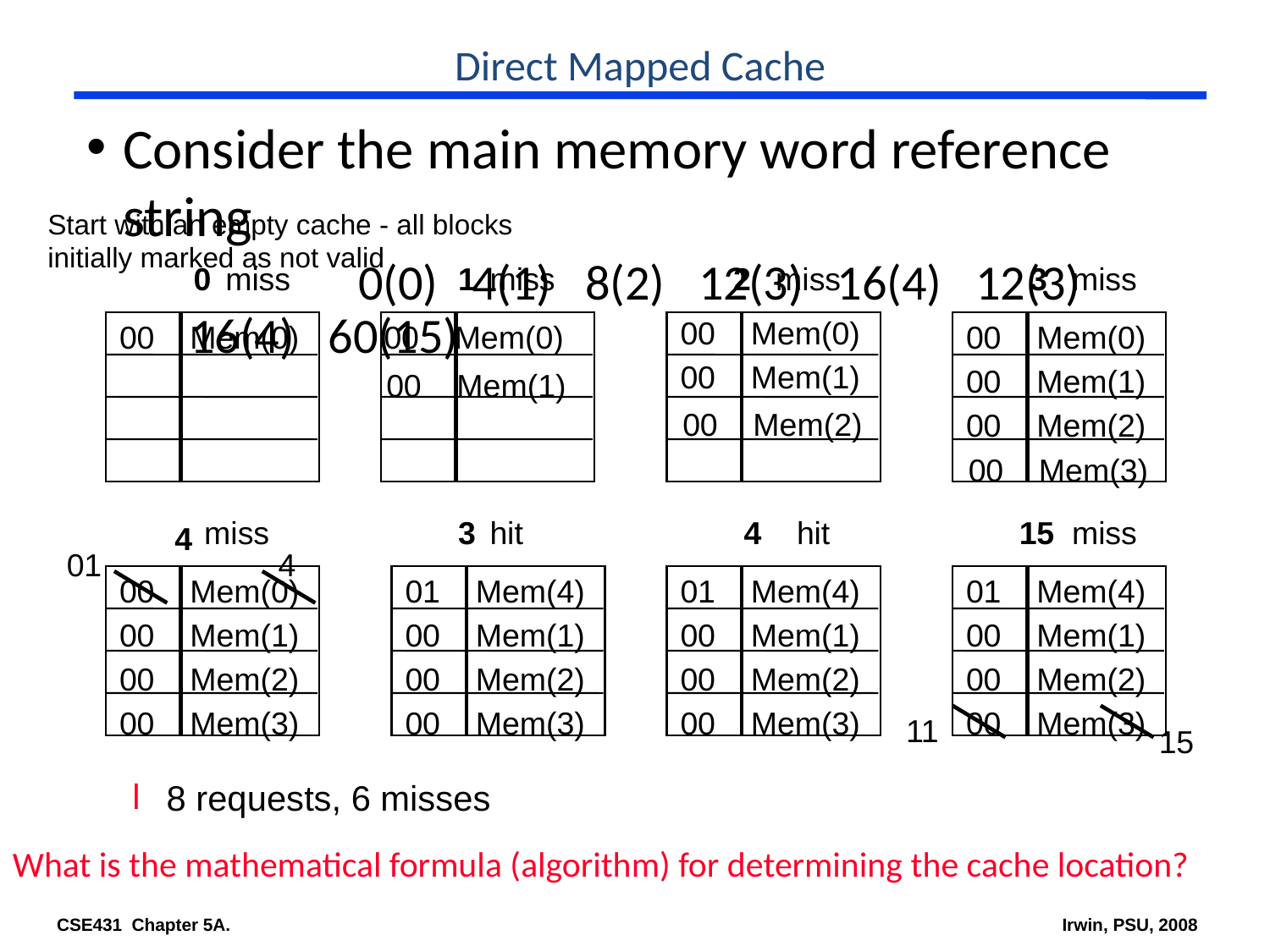

# Direct Mapped Cache

Consider the main memory word reference string
	               0(0)   4(1)   8(2)   12(3)   16(4)   12(3)   16(4)   60(15)
Start with an empty cache - all blocks initially marked as not valid
0
miss
1
miss
2
miss
3
miss
00    Mem(0)
00    Mem(1)
00    Mem(0)
00    Mem(0)
00    Mem(1)
00    Mem(2)

00    Mem(0)

00    Mem(1)
00    Mem(2)
00    Mem(3)
miss
3
hit
4
hit
15
miss
4
01
4

00    Mem(0)
00    Mem(1)
00    Mem(2)
00    Mem(3)
01    Mem(4)
00    Mem(1)
00    Mem(2)
00    Mem(3)
01    Mem(4)
00    Mem(1)
00    Mem(2)
00    Mem(3)
01    Mem(4)
00    Mem(1)
00    Mem(2)
00    Mem(3)

11

15
8 requests, 6 misses
What is the mathematical formula (algorithm) for determining the cache location?
CSE431  Chapter 5A.
Irwin, PSU, 2008